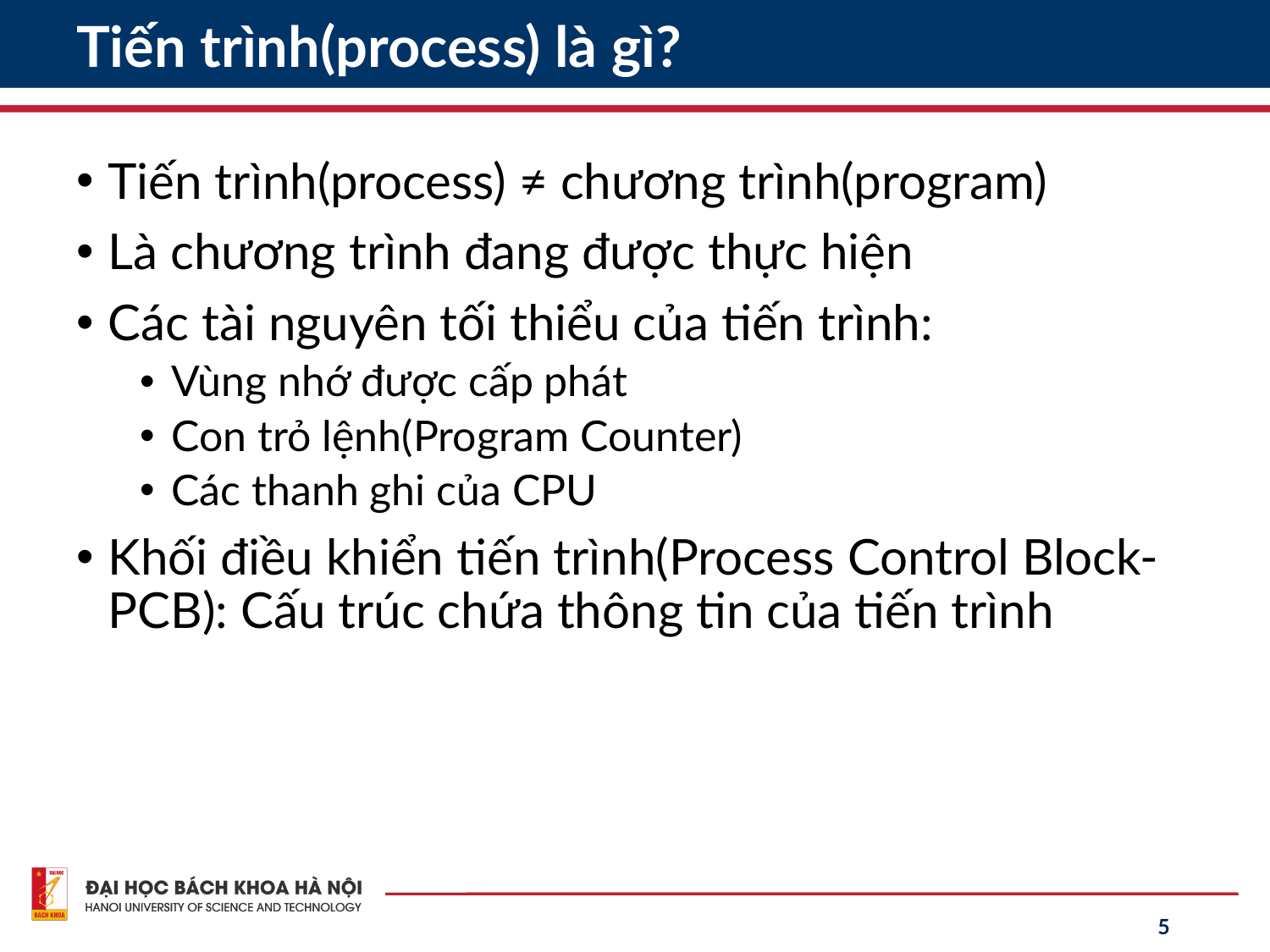

# Tiến trình(process) là gì?
Tiến trình(process) ≠ chương trình(program)
Là chương trình đang được thực hiện
Các tài nguyên tối thiểu của tiến trình:
Vùng nhớ được cấp phát
Con trỏ lệnh(Program Counter)
Các thanh ghi của CPU
Khối điều khiển tiến trình(Process Control Block-PCB): Cấu trúc chứa thông tin của tiến trình
5